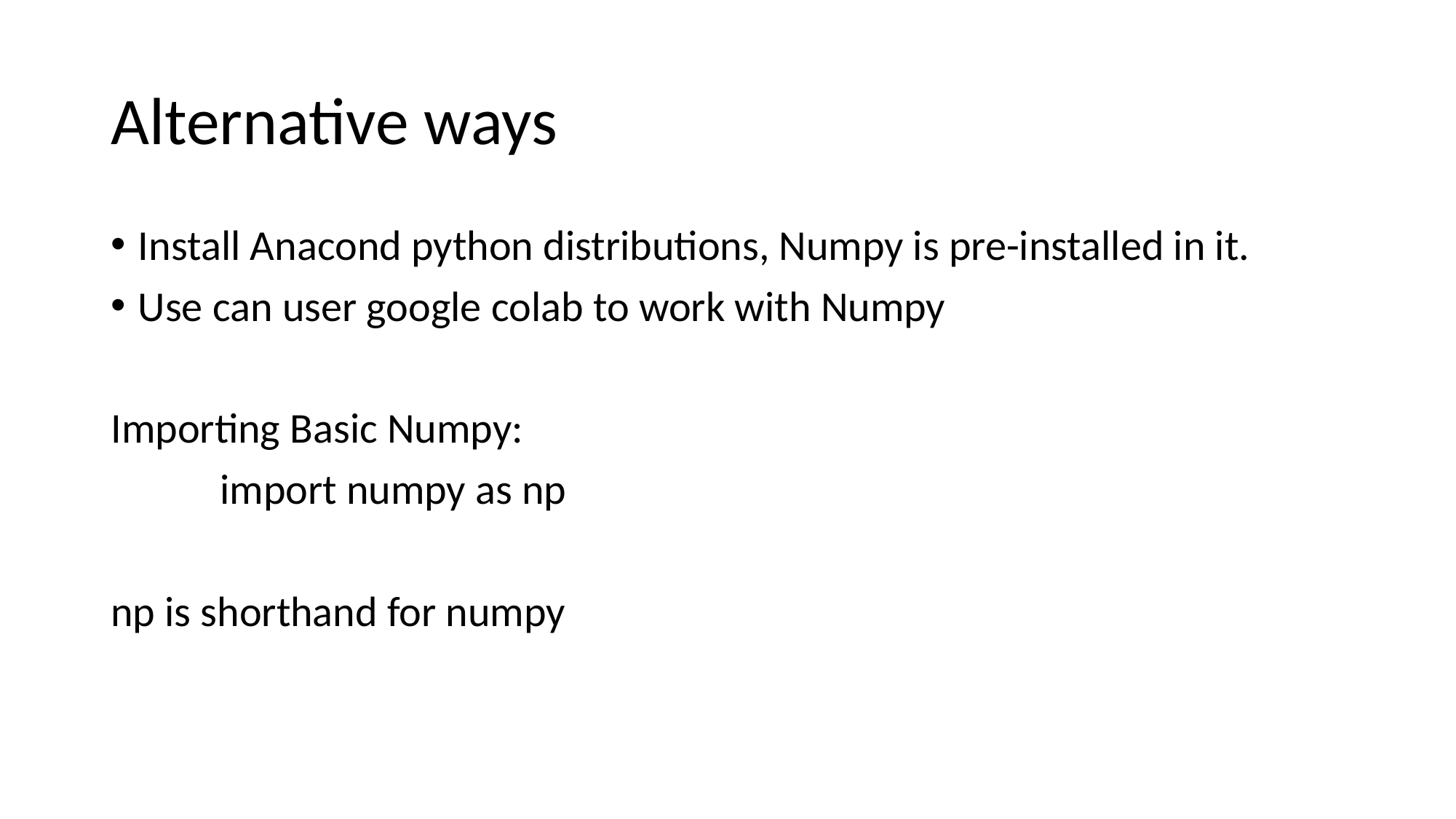

# Alternative ways
Install Anacond python distributions, Numpy is pre-installed in it.
Use can user google colab to work with Numpy

Importing Basic Numpy:
	import numpy as np

np is shorthand for numpy